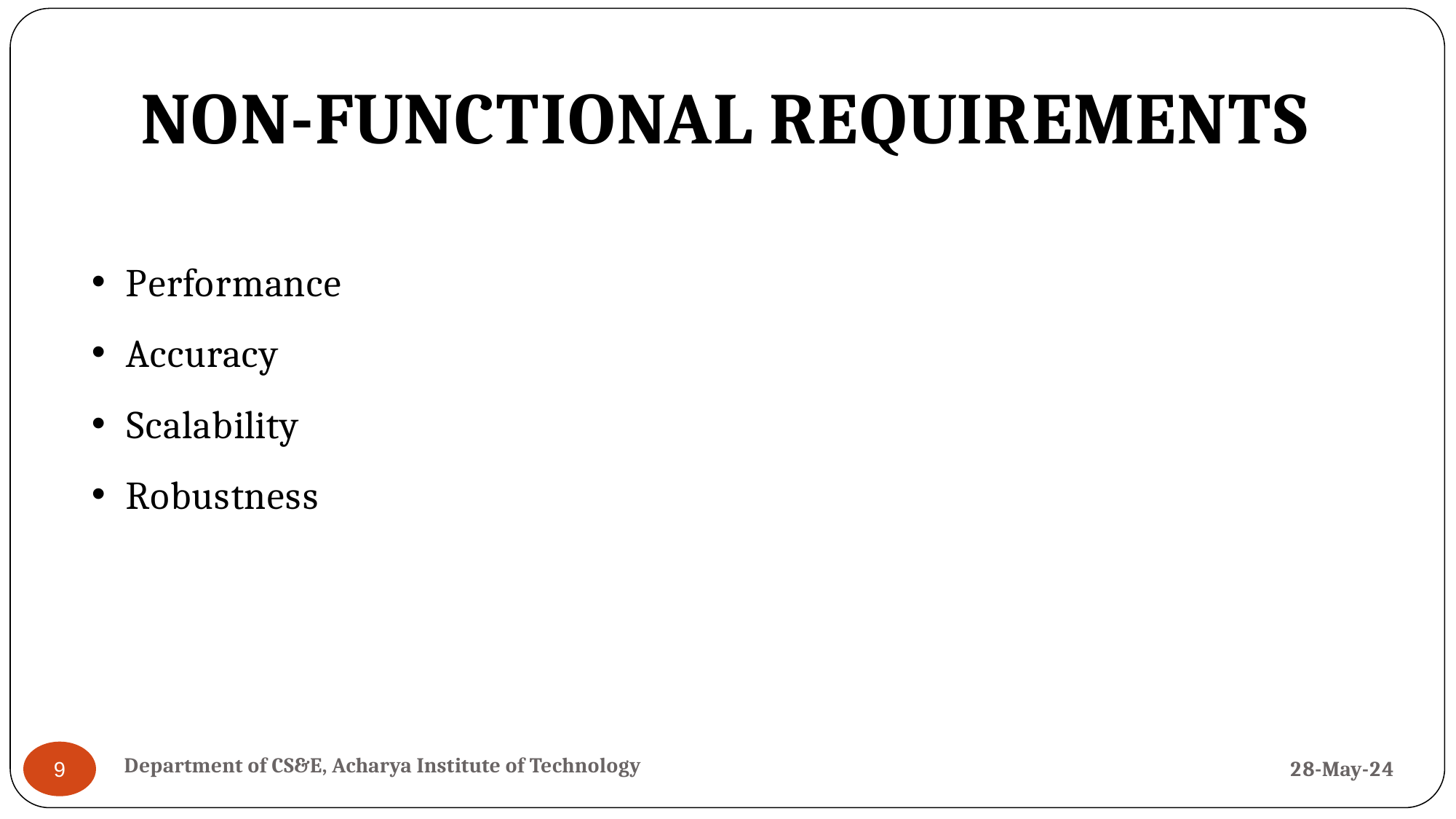

# NON-FUNCTIONAL REQUIREMENTS
Performance
Accuracy
Scalability
Robustness
Department of CS&E, Acharya Institute of Technology
28-May-24
9